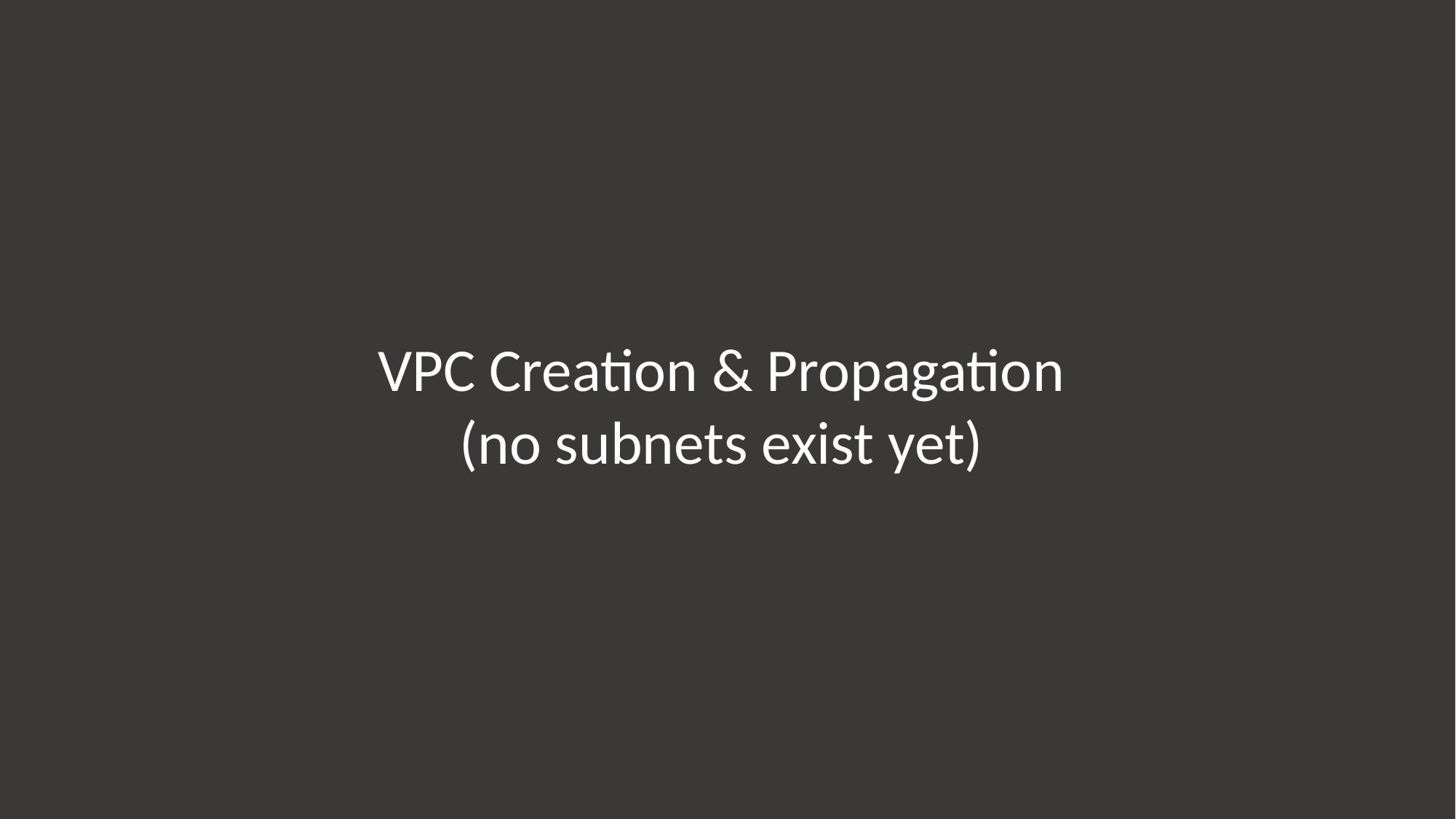

VPC Creation & Propagation (no subnets exist yet)